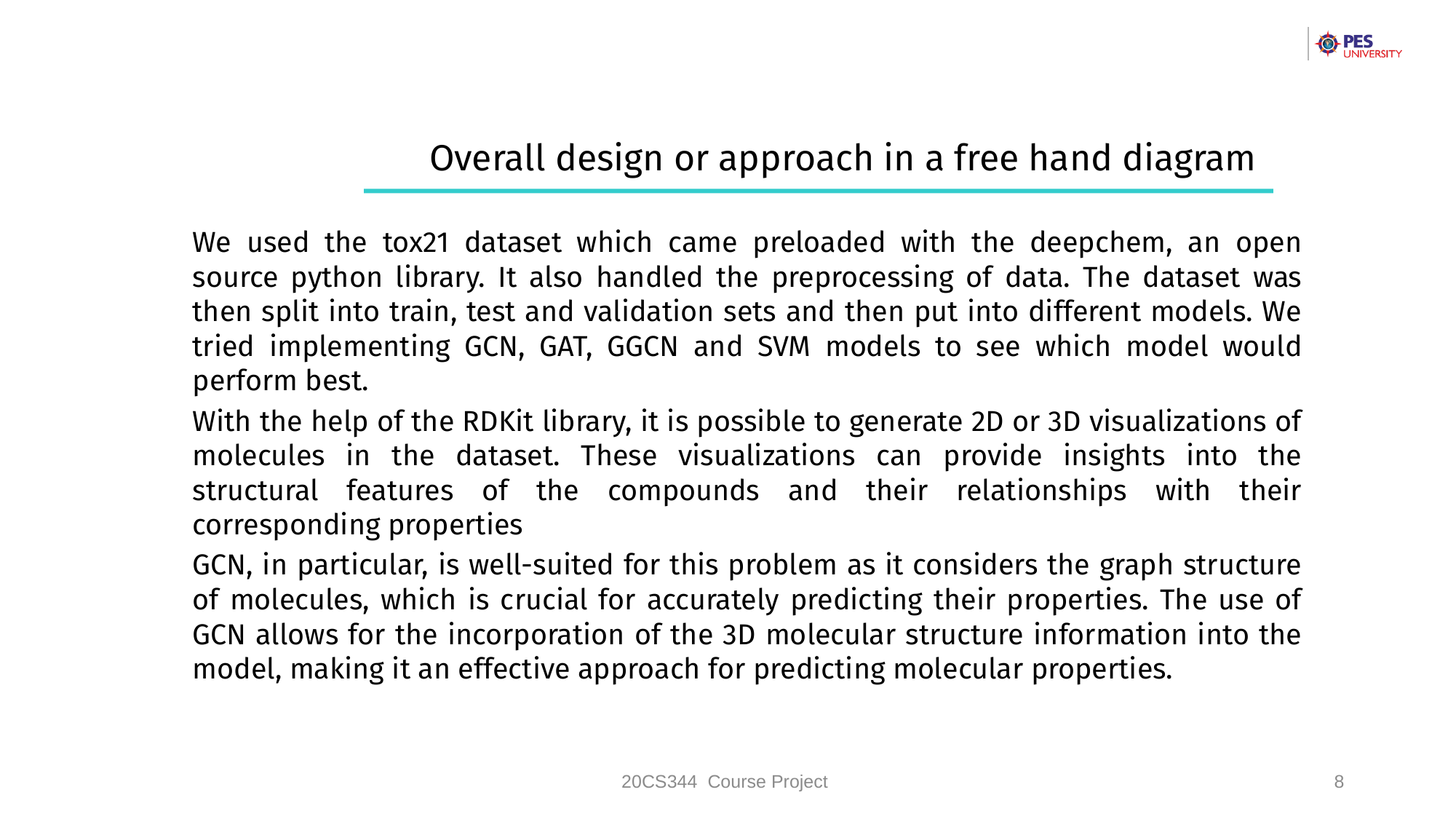

Overall design or approach in a free hand diagram

We used the tox21 dataset which came preloaded with the deepchem, an open source python library. It also handled the preprocessing of data. The dataset was then split into train, test and validation sets and then put into different models. We tried implementing GCN, GAT, GGCN and SVM models to see which model would perform best.
With the help of the RDKit library, it is possible to generate 2D or 3D visualizations of molecules in the dataset. These visualizations can provide insights into the structural features of the compounds and their relationships with their corresponding properties
GCN, in particular, is well-suited for this problem as it considers the graph structure of molecules, which is crucial for accurately predicting their properties. The use of GCN allows for the incorporation of the 3D molecular structure information into the model, making it an effective approach for predicting molecular properties.

20CS344  Course Project
8